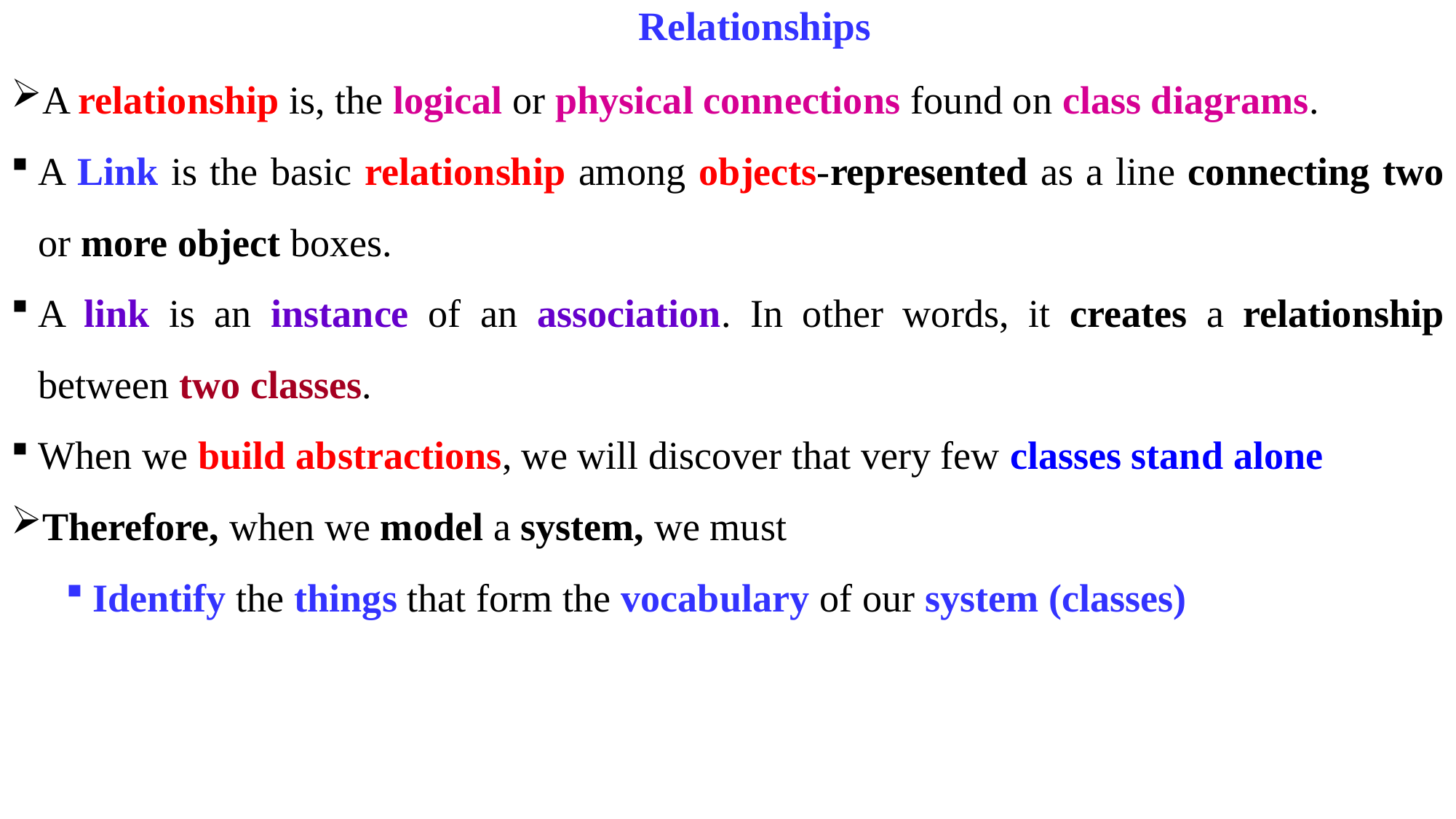

# Relationships
A relationship is, the logical or physical connections found on class diagrams.
A Link is the basic relationship among objects-represented as a line connecting two or more object boxes.
A link is an instance of an association. In other words, it creates a relationship between two classes.
When we build abstractions, we will discover that very few classes stand alone
Therefore, when we model a system, we must
Identify the things that form the vocabulary of our system (classes)
15